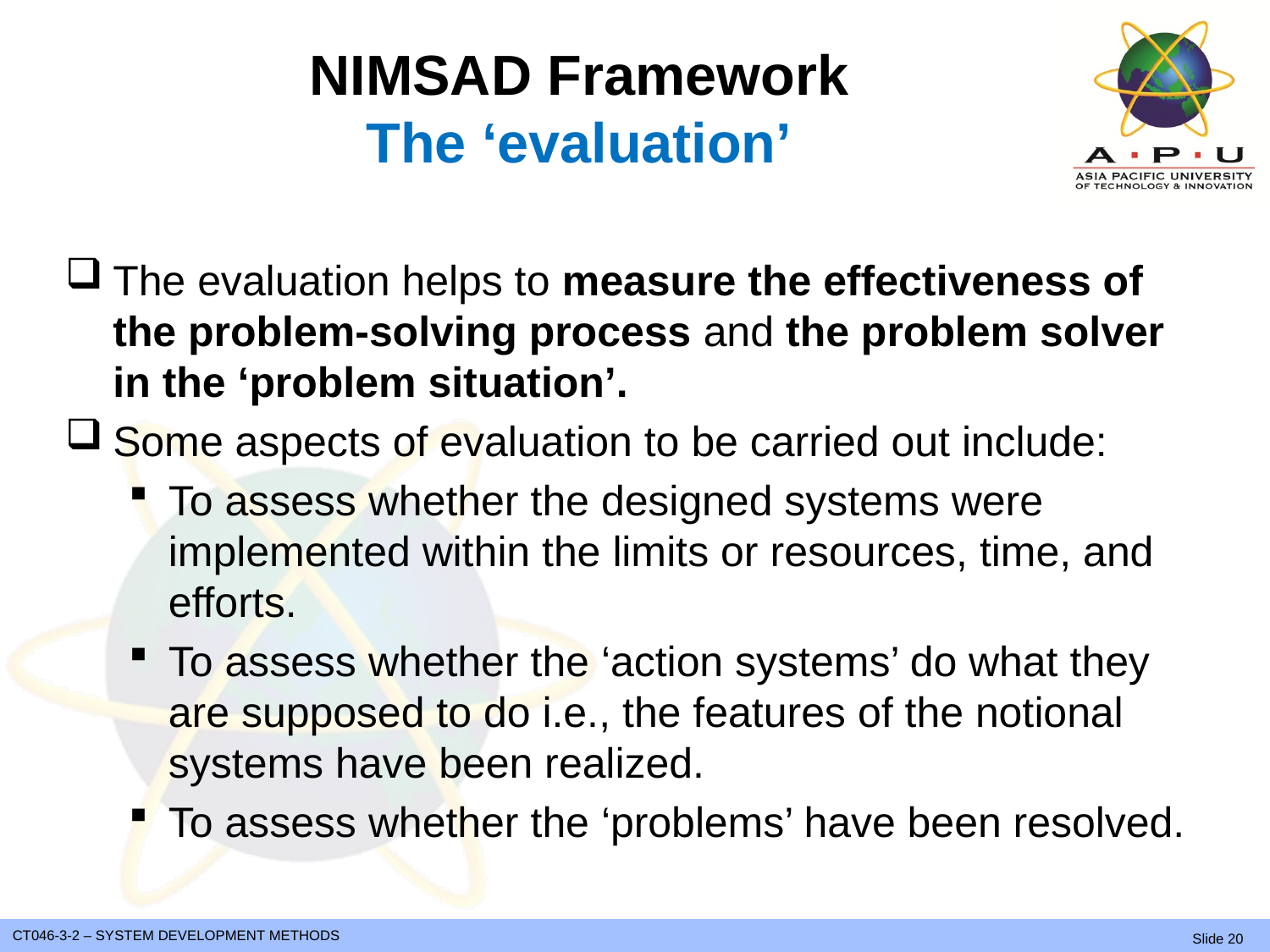

# NIMSAD Framework The ‘evaluation’
The evaluation helps to measure the effectiveness of the problem-solving process and the problem solver in the ‘problem situation’.
Some aspects of evaluation to be carried out include:
To assess whether the designed systems were implemented within the limits or resources, time, and efforts.
To assess whether the ‘action systems’ do what they are supposed to do i.e., the features of the notional systems have been realized.
To assess whether the ‘problems’ have been resolved.